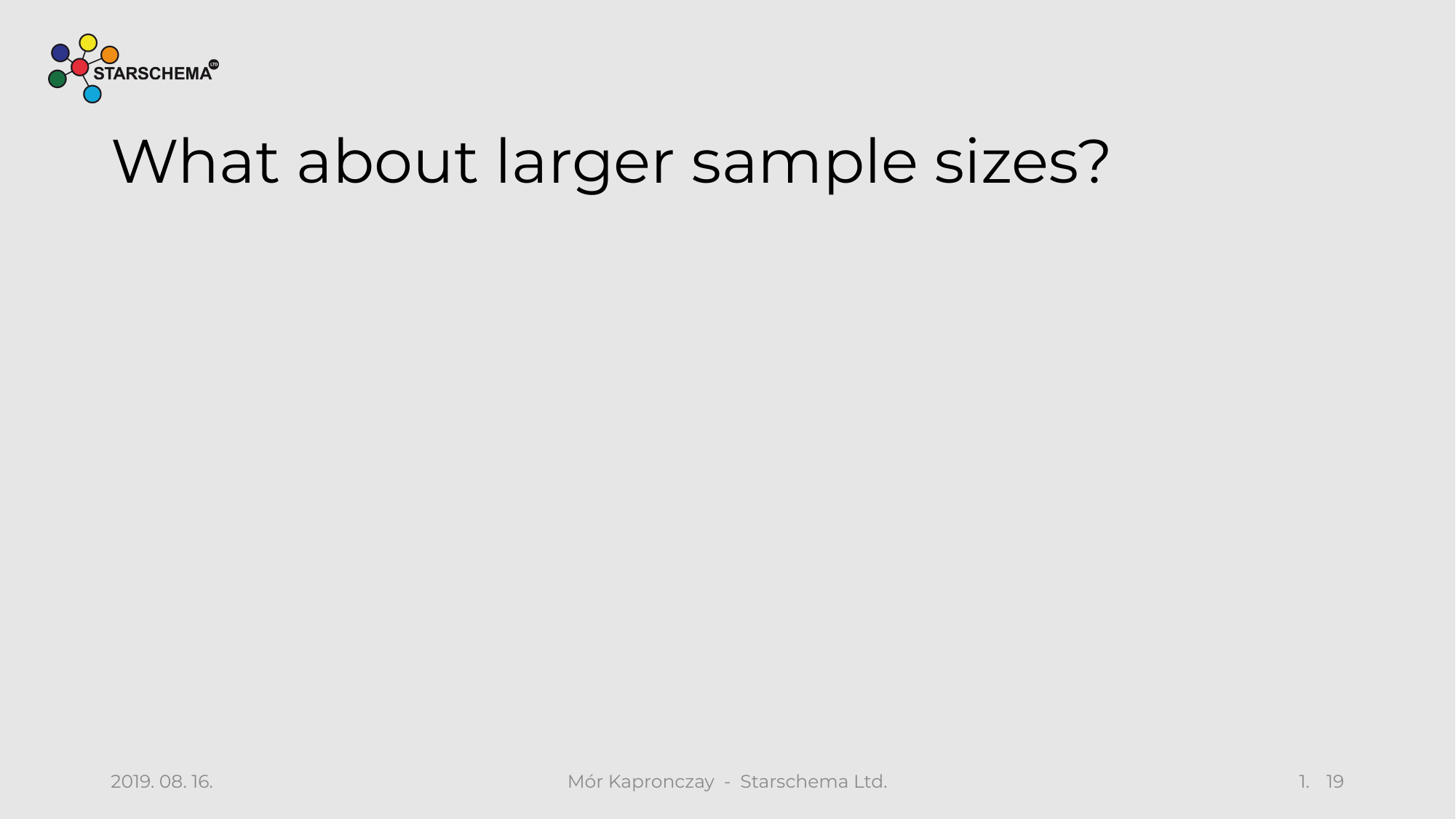

# What about larger sample sizes?
2019. 08. 16.
Mór Kapronczay  -  Starschema Ltd.
19